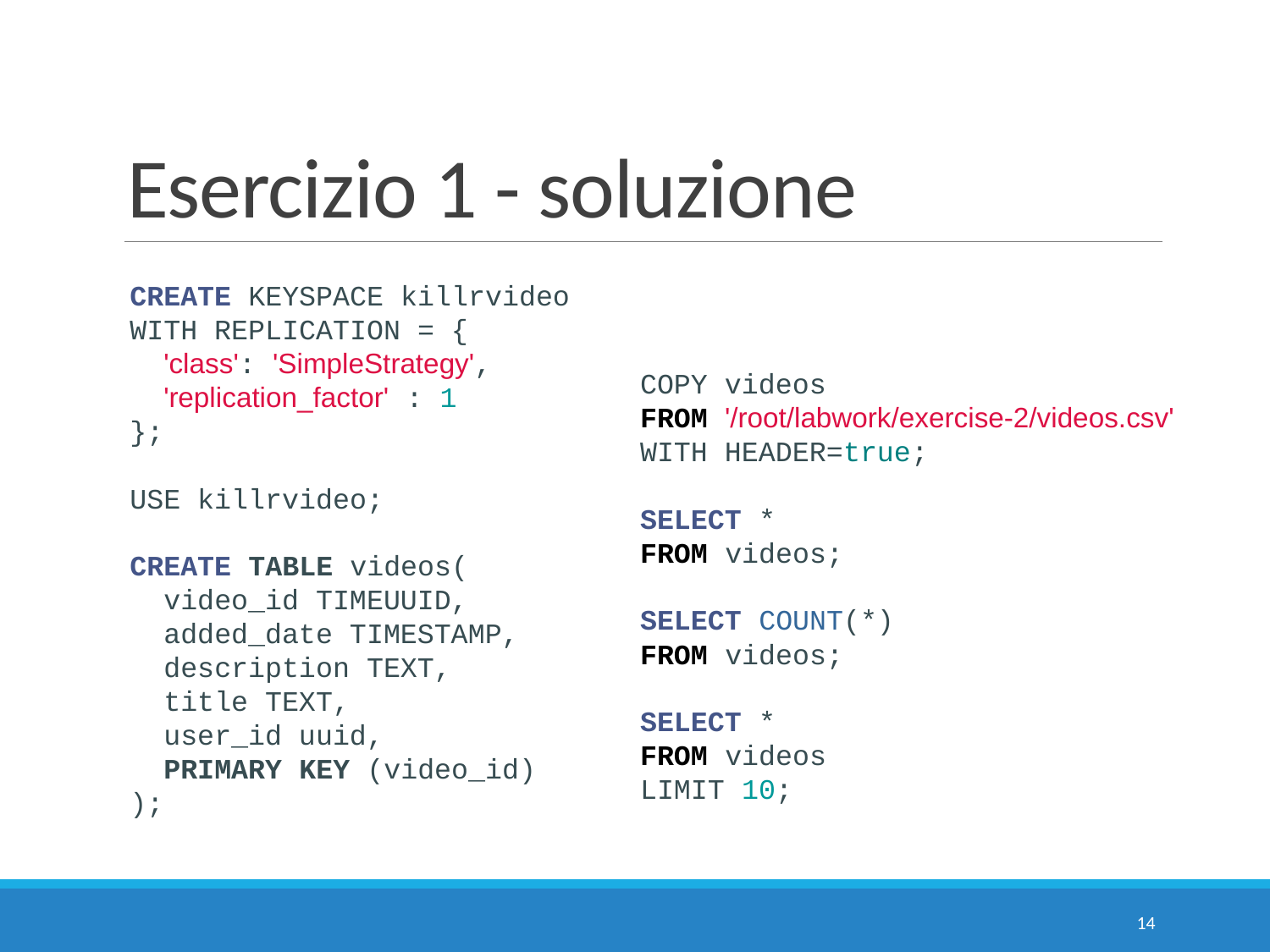

# Esercizio 1 - soluzione
CREATE KEYSPACE killrvideo
WITH REPLICATION = {
  'class': 'SimpleStrategy',
  'replication_factor' : 1
};

USE killrvideo;

CREATE TABLE videos(
  video_id TIMEUUID,
  added_date TIMESTAMP,
  description TEXT,
  title TEXT,
  user_id uuid,
  PRIMARY KEY (video_id)
);

COPY videos
FROM '/root/labwork/exercise-2/videos.csv'
WITH HEADER=true;

SELECT *
FROM videos;

SELECT COUNT(*)
FROM videos;

SELECT *
FROM videos
LIMIT 10;

14